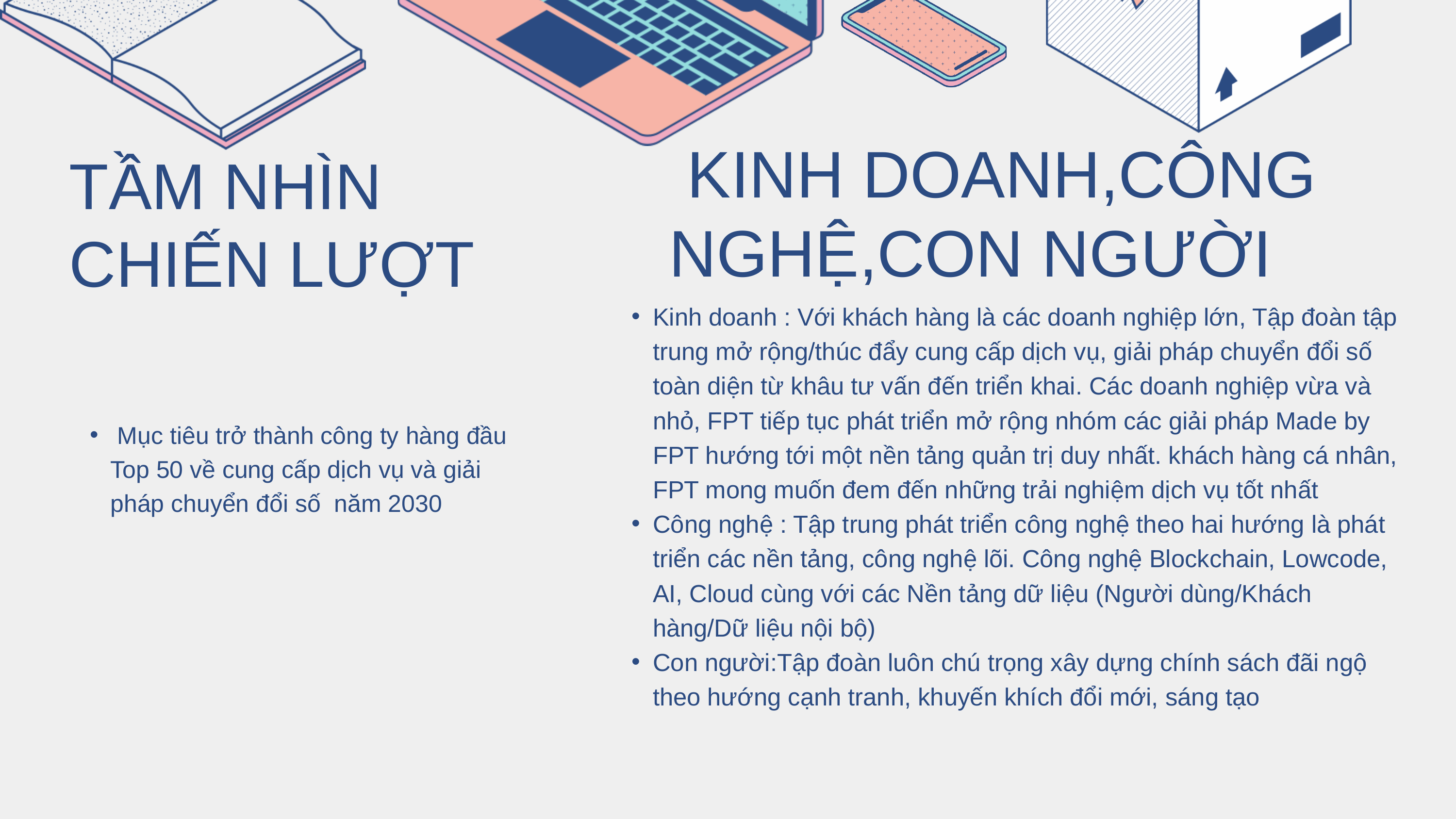

KINH DOANH,CÔNG NGHỆ,CON NGƯỜI

TẦM NHÌN CHIẾN LƯỢT
 Mục tiêu trở thành công ty hàng đầu Top 50 về cung cấp dịch vụ và giải pháp chuyển đổi số  năm 2030
Kinh doanh : Với khách hàng là các doanh nghiệp lớn, Tập đoàn tập trung mở rộng/thúc đẩy cung cấp dịch vụ, giải pháp chuyển đổi số toàn diện từ khâu tư vấn đến triển khai. Các doanh nghiệp vừa và nhỏ, FPT tiếp tục phát triển mở rộng nhóm các giải pháp Made by FPT hướng tới một nền tảng quản trị duy nhất. khách hàng cá nhân, FPT mong muốn đem đến những trải nghiệm dịch vụ tốt nhất
Công nghệ : Tập trung phát triển công nghệ theo hai hướng là phát triển các nền tảng, công nghệ lõi. Công nghệ Blockchain, Lowcode, AI, Cloud cùng với các Nền tảng dữ liệu (Người dùng/Khách hàng/Dữ liệu nội bộ)
Con người:Tập đoàn luôn chú trọng xây dựng chính sách đãi ngộ theo hướng cạnh tranh, khuyến khích đổi mới, sáng tạo